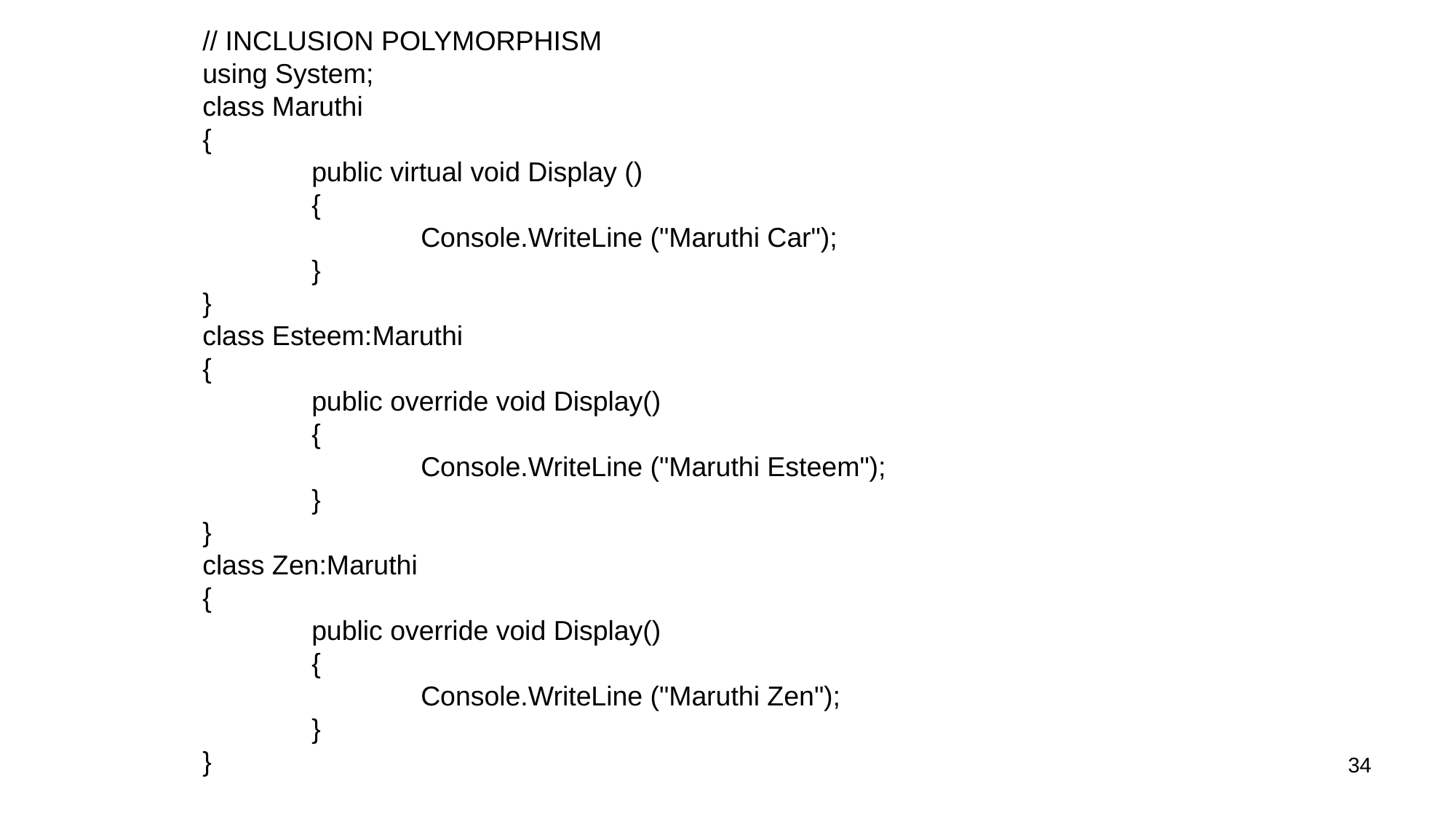

// INCLUSION POLYMORPHISM
using System;
class Maruthi
{
	public virtual void Display ()
	{
		Console.WriteLine ("Maruthi Car");
	}
}
class Esteem:Maruthi
{
	public override void Display()
	{
		Console.WriteLine ("Maruthi Esteem");
	}
}
class Zen:Maruthi
{
	public override void Display()
	{
		Console.WriteLine ("Maruthi Zen");
	}
}
34